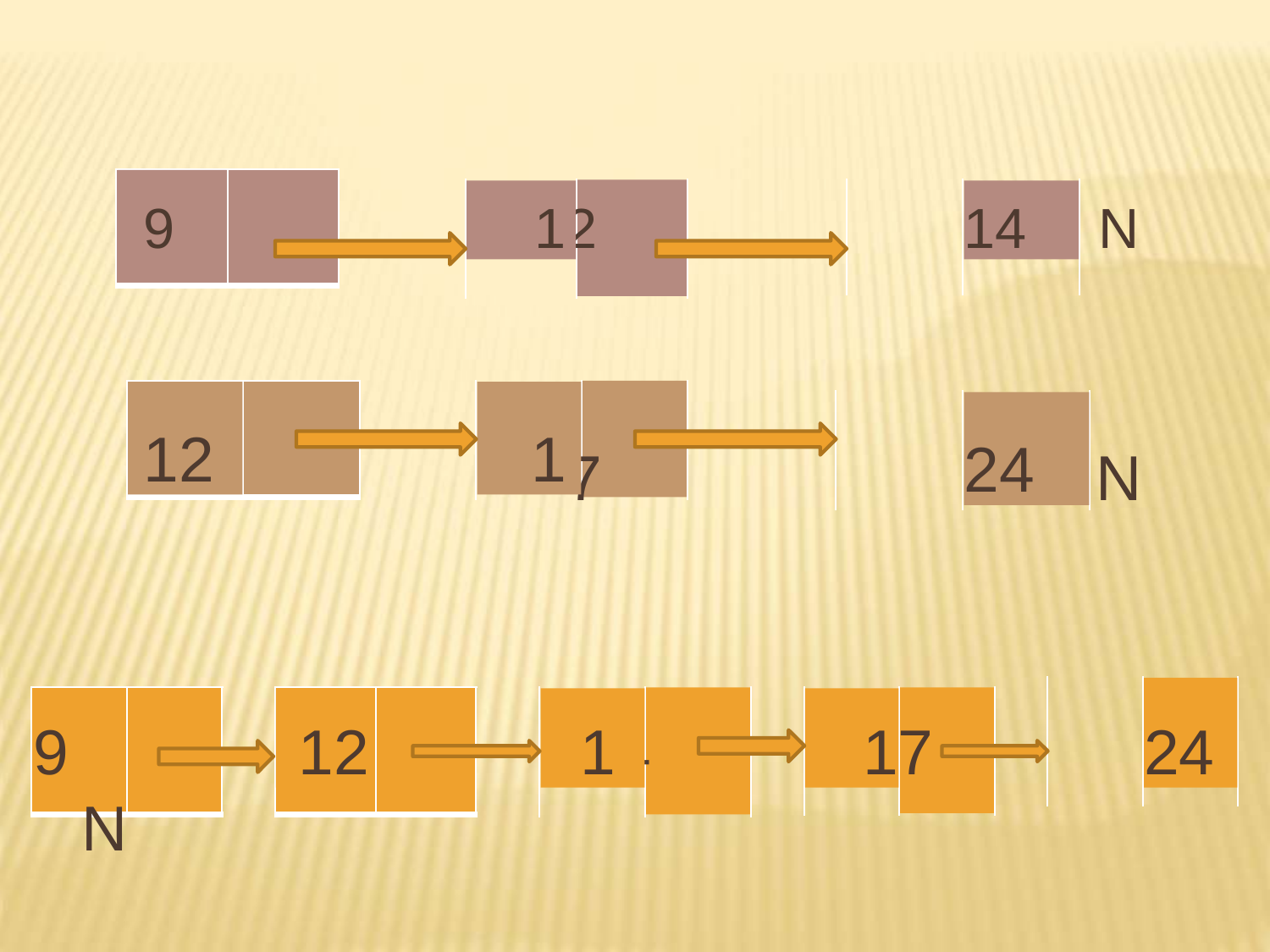

9

1
14
2
N

12
1

24

7
N

24

9
12
1
1
4
7

N